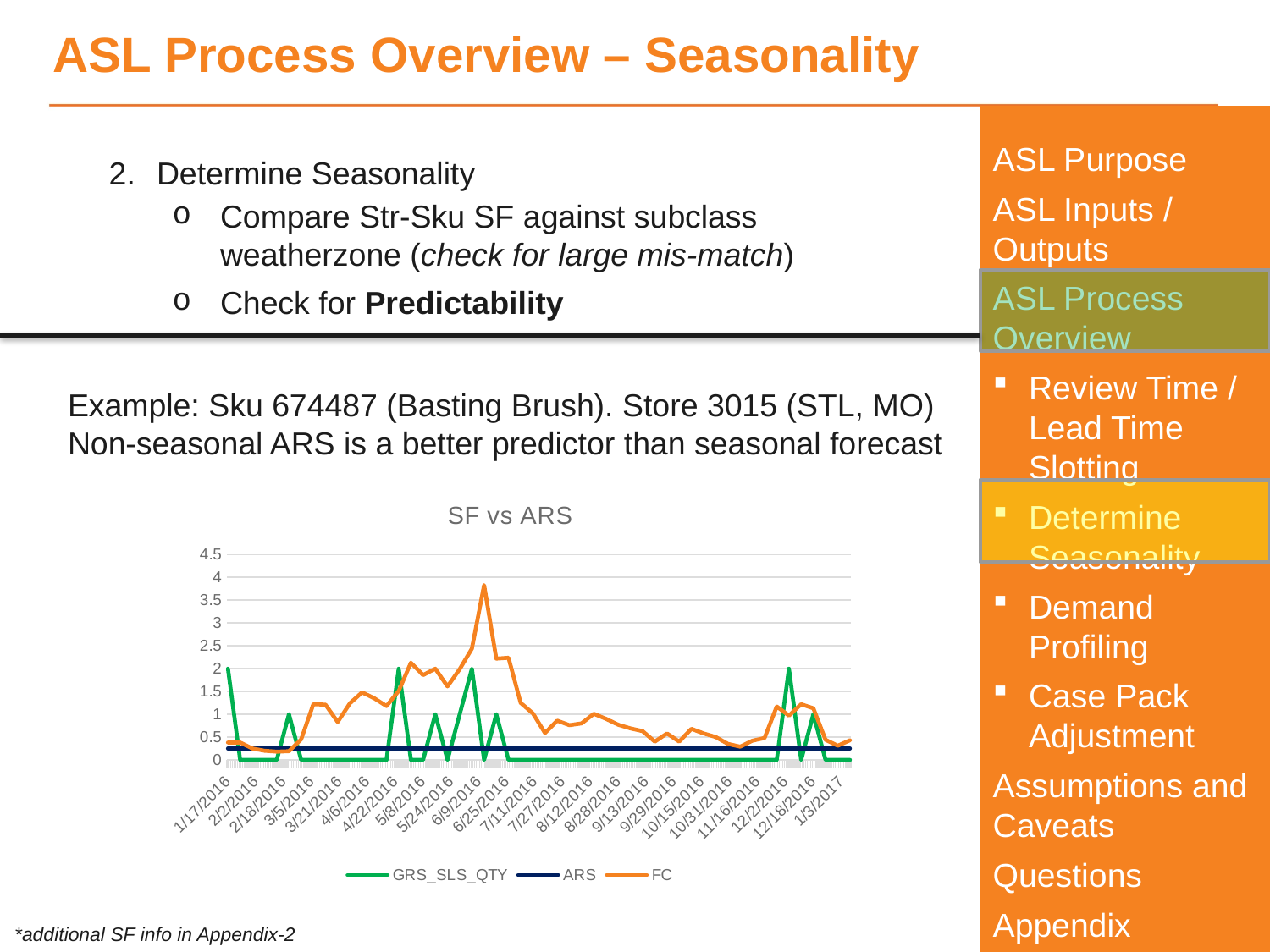

# ASL Process Overview – Seasonality

ASL Purpose
ASL Inputs / Outputs
ASL Process Overview
Review Time / Lead Time Slotting
Determine Seasonality
Demand Profiling
Case Pack Adjustment
Assumptions and Caveats
Questions
Appendix
Determine Seasonality
Compare Str-Sku SF against subclass weatherzone (check for large mis-match)
Check for Predictability

Example: Sku 674487 (Basting Brush). Store 3015 (STL, MO)
Non-seasonal ARS is a better predictor than seasonal forecast

### Chart: SF vs ARS

| Category | GRS_SLS_QTY | ARS | FC |
|---|---|---|---|
| 42386 | 2.0 | 0.25 | 0.38 |
| 42393 | 0.0 | 0.25 | 0.38 |
| 42400 | 0.0 | 0.25 | 0.25 |
| 42407 | 0.0 | 0.25 | 0.2 |
| 42414 | 0.0 | 0.25 | 0.18 |
| 42421 | 1.0 | 0.25 | 0.19 |
| 42428 | 0.0 | 0.25 | 0.45 |
| 42435 | 0.0 | 0.25 | 1.22 |
| 42442 | 0.0 | 0.25 | 1.21 |
| 42449 | 0.0 | 0.25 | 0.83 |
| 42456 | 0.0 | 0.25 | 1.24 |
| 42463 | 0.0 | 0.25 | 1.48 |
| 42470 | 0.0 | 0.25 | 1.35 |
| 42477 | 0.0 | 0.25 | 1.18 |
| 42484 | 2.0 | 0.25 | 1.51 |
| 42491 | 0.0 | 0.25 | 2.13 |
| 42498 | 0.0 | 0.25 | 1.86 |
| 42505 | 1.0 | 0.25 | 2.0 |
| 42512 | 0.0 | 0.25 | 1.61 |
| 42519 | 1.0 | 0.25 | 1.99 |
| 42526 | 2.0 | 0.25 | 2.44 |
| 42533 | 0.0 | 0.25 | 3.83 |
| 42540 | 1.0 | 0.25 | 2.22 |
| 42547 | 0.0 | 0.25 | 2.24 |
| 42554 | 0.0 | 0.25 | 1.25 |
| 42561 | 0.0 | 0.25 | 1.02 |
| 42568 | 0.0 | 0.25 | 0.59 |
| 42575 | 0.0 | 0.25 | 0.86 |
| 42582 | 0.0 | 0.25 | 0.76 |
| 42589 | 0.0 | 0.25 | 0.8 |
| 42596 | 0.0 | 0.25 | 1.01 |
| 42603 | 0.0 | 0.25 | 0.9 |
| 42610 | 0.0 | 0.25 | 0.77 |
| 42617 | 0.0 | 0.25 | 0.69 |
| 42624 | 0.0 | 0.25 | 0.63 |
| 42631 | 0.0 | 0.25 | 0.4 |
| 42638 | 0.0 | 0.25 | 0.58 |
| 42645 | 0.0 | 0.25 | 0.4 |
| 42652 | 0.0 | 0.25 | 0.68 |
| 42659 | 0.0 | 0.25 | 0.58 |
| 42666 | 0.0 | 0.25 | 0.5 |
| 42673 | 0.0 | 0.25 | 0.35 |
| 42680 | 0.0 | 0.25 | 0.29 |
| 42687 | 0.0 | 0.25 | 0.42 |
| 42694 | 0.0 | 0.25 | 0.48 |
| 42701 | 0.0 | 0.25 | 1.17 |
| 42708 | 2.0 | 0.25 | 0.97 |
| 42715 | 0.0 | 0.25 | 1.22 |
| 42722 | 1.0 | 0.25 | 1.13 |
| 42729 | 0.0 | 0.25 | 0.44 |
| 42736 | 0.0 | 0.25 | 0.31 |
| 42743 | 0.0 | 0.25 | 0.43 |
|  | None | None | None |
|  | None | None | None |
*additional SF info in Appendix-2